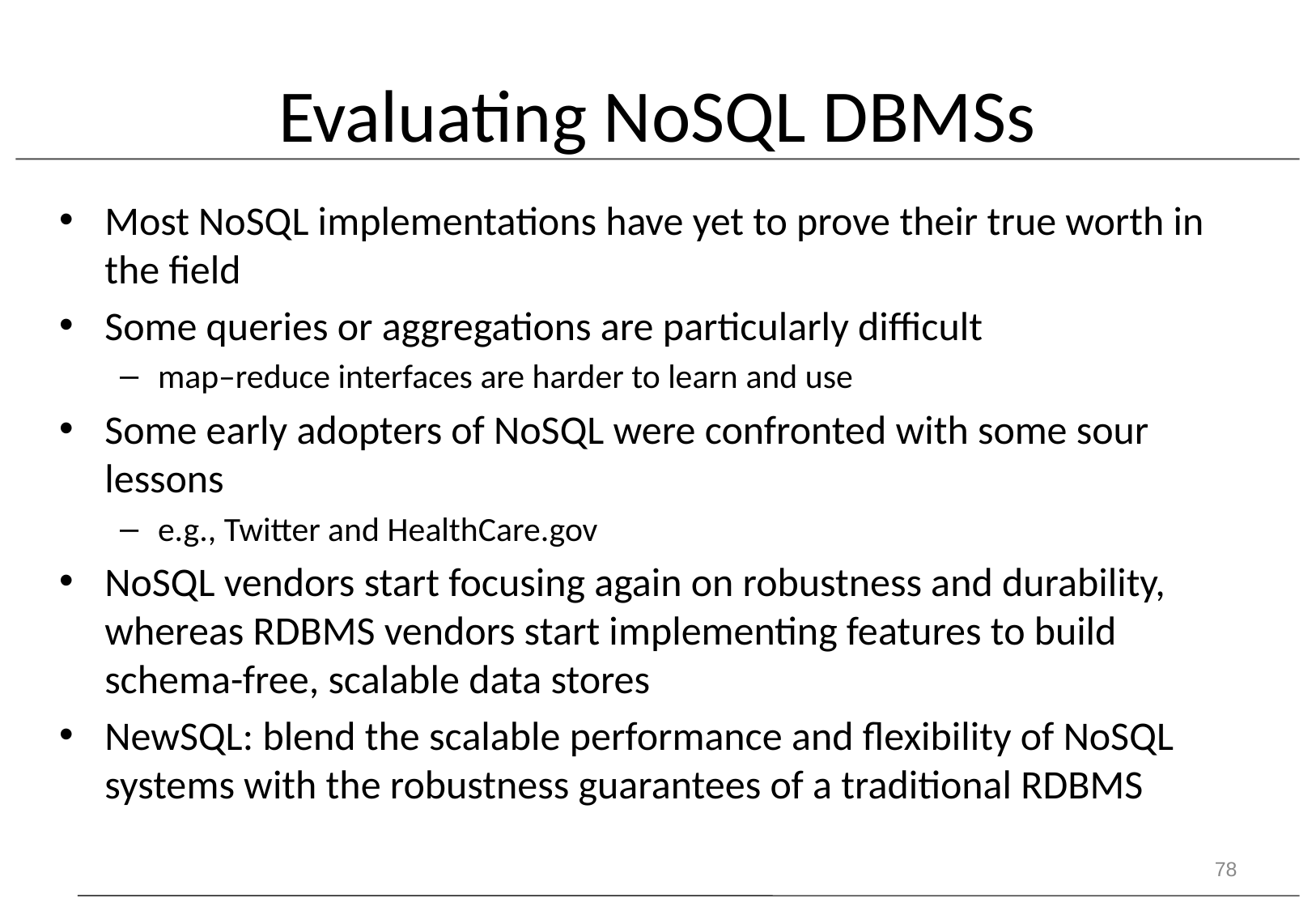

# Evaluating NoSQL DBMSs
Most NoSQL implementations have yet to prove their true worth in the field
Some queries or aggregations are particularly difficult
map–reduce interfaces are harder to learn and use
Some early adopters of NoSQL were confronted with some sour lessons
e.g., Twitter and HealthCare.gov
NoSQL vendors start focusing again on robustness and durability, whereas RDBMS vendors start implementing features to build schema-free, scalable data stores
NewSQL: blend the scalable performance and flexibility of NoSQL systems with the robustness guarantees of a traditional RDBMS

78